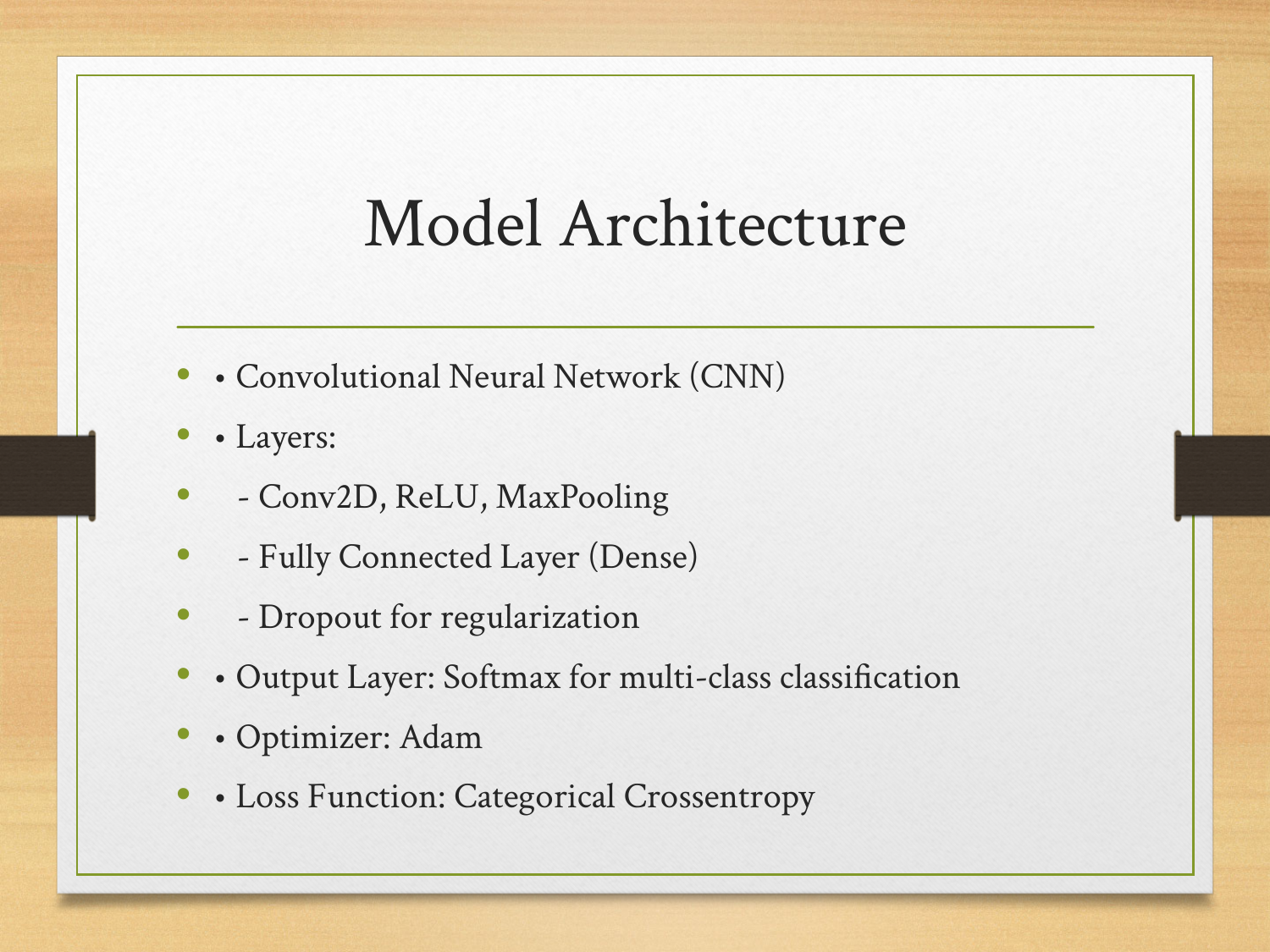

# Model Architecture
• Convolutional Neural Network (CNN)
• Layers:
   - Conv2D, ReLU, MaxPooling
   - Fully Connected Layer (Dense)
   - Dropout for regularization
• Output Layer: Softmax for multi-class classification
• Optimizer: Adam
• Loss Function: Categorical Crossentropy